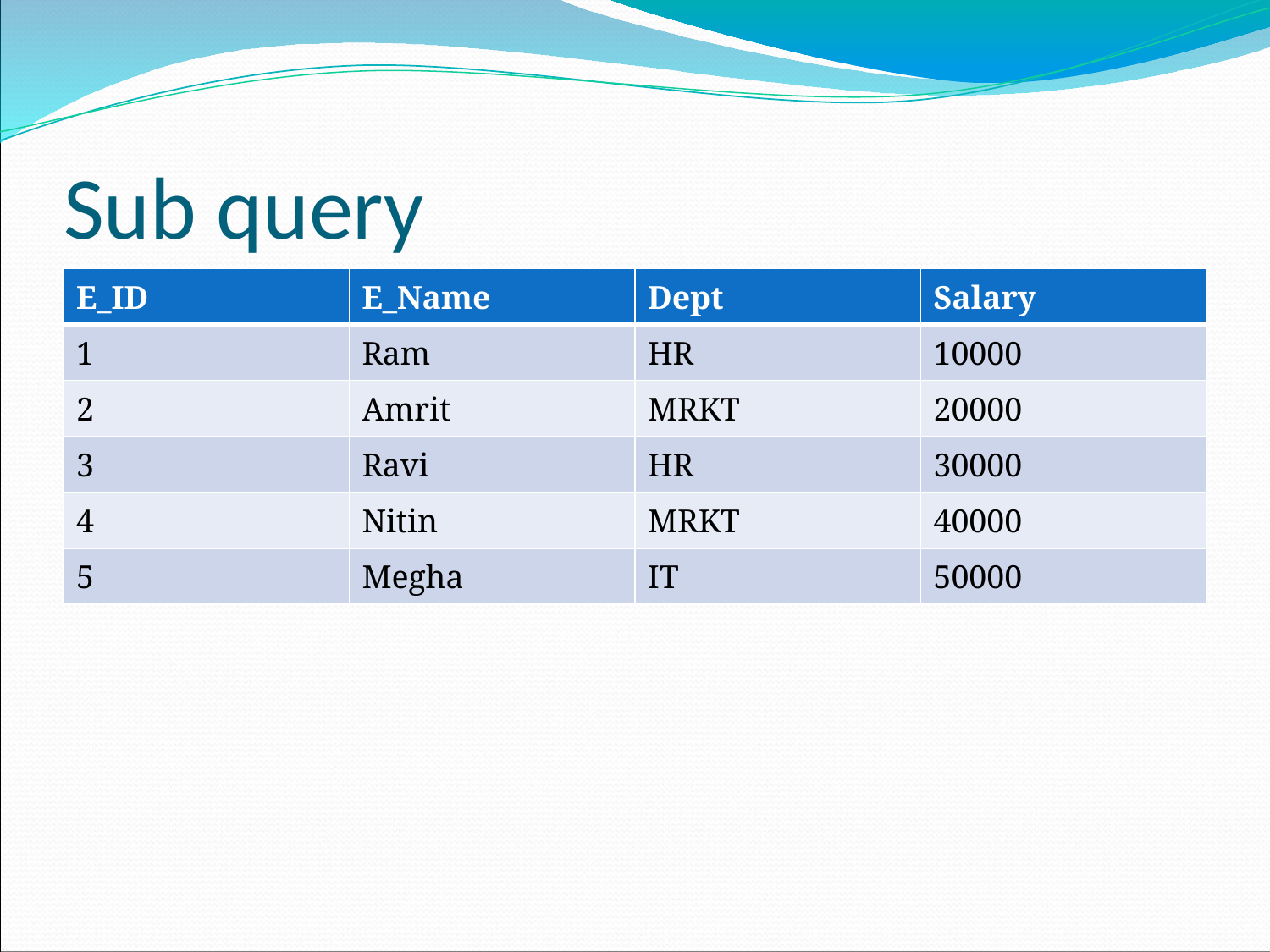

# Sub query
| E\_ID | E\_Name | Dept | Salary |
| --- | --- | --- | --- |
| 1 | Ram | HR | 10000 |
| 2 | Amrit | MRKT | 20000 |
| 3 | Ravi | HR | 30000 |
| 4 | Nitin | MRKT | 40000 |
| 5 | Megha | IT | 50000 |